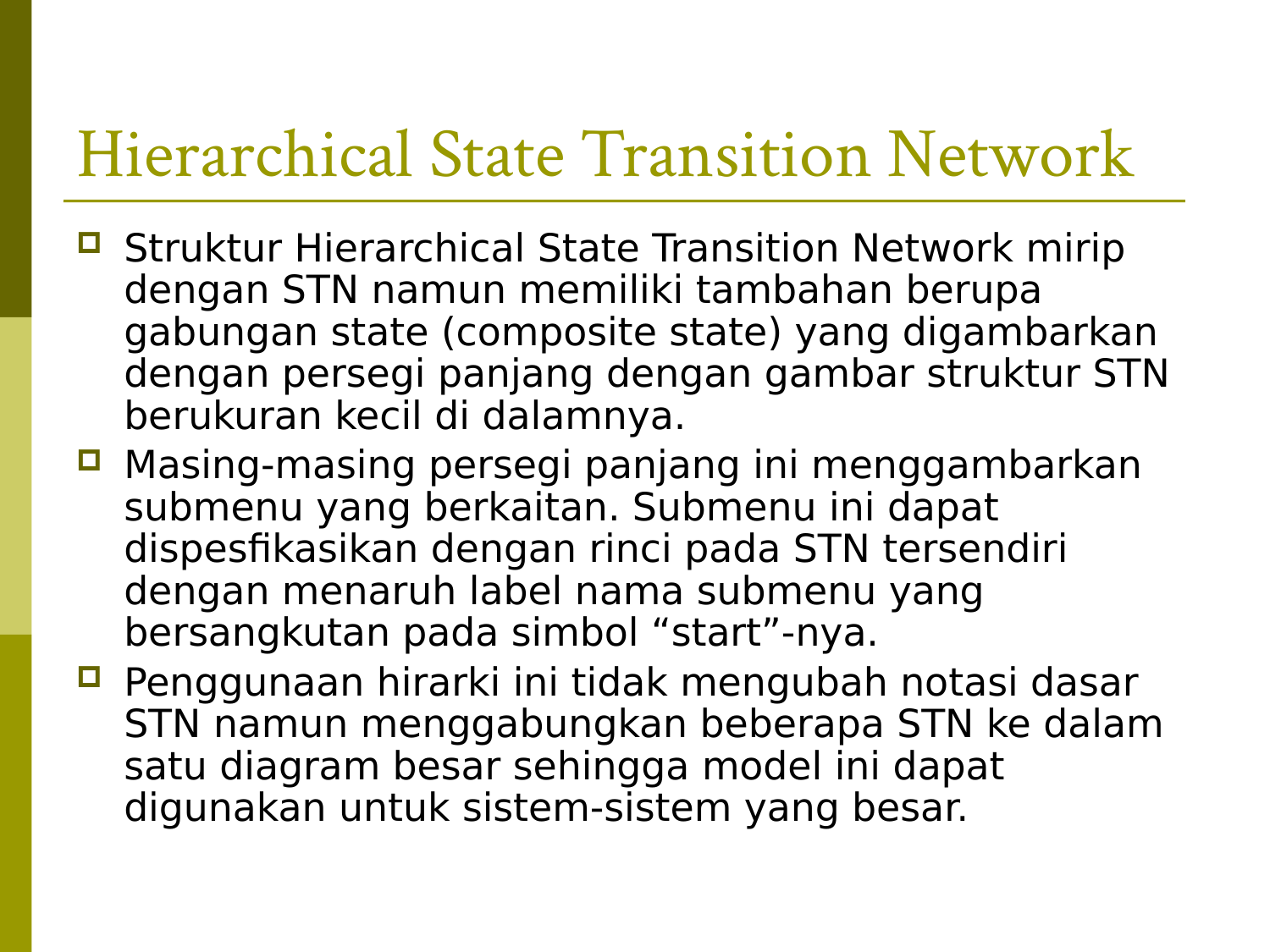

# Hierarchical State Transition Network
Struktur Hierarchical State Transition Network mirip dengan STN namun memiliki tambahan berupa gabungan state (composite state) yang digambarkan dengan persegi panjang dengan gambar struktur STN berukuran kecil di dalamnya.
Masing-masing persegi panjang ini menggambarkan submenu yang berkaitan. Submenu ini dapat dispesfikasikan dengan rinci pada STN tersendiri dengan menaruh label nama submenu yang bersangkutan pada simbol “start”-nya.
Penggunaan hirarki ini tidak mengubah notasi dasar STN namun menggabungkan beberapa STN ke dalam satu diagram besar sehingga model ini dapat digunakan untuk sistem-sistem yang besar.